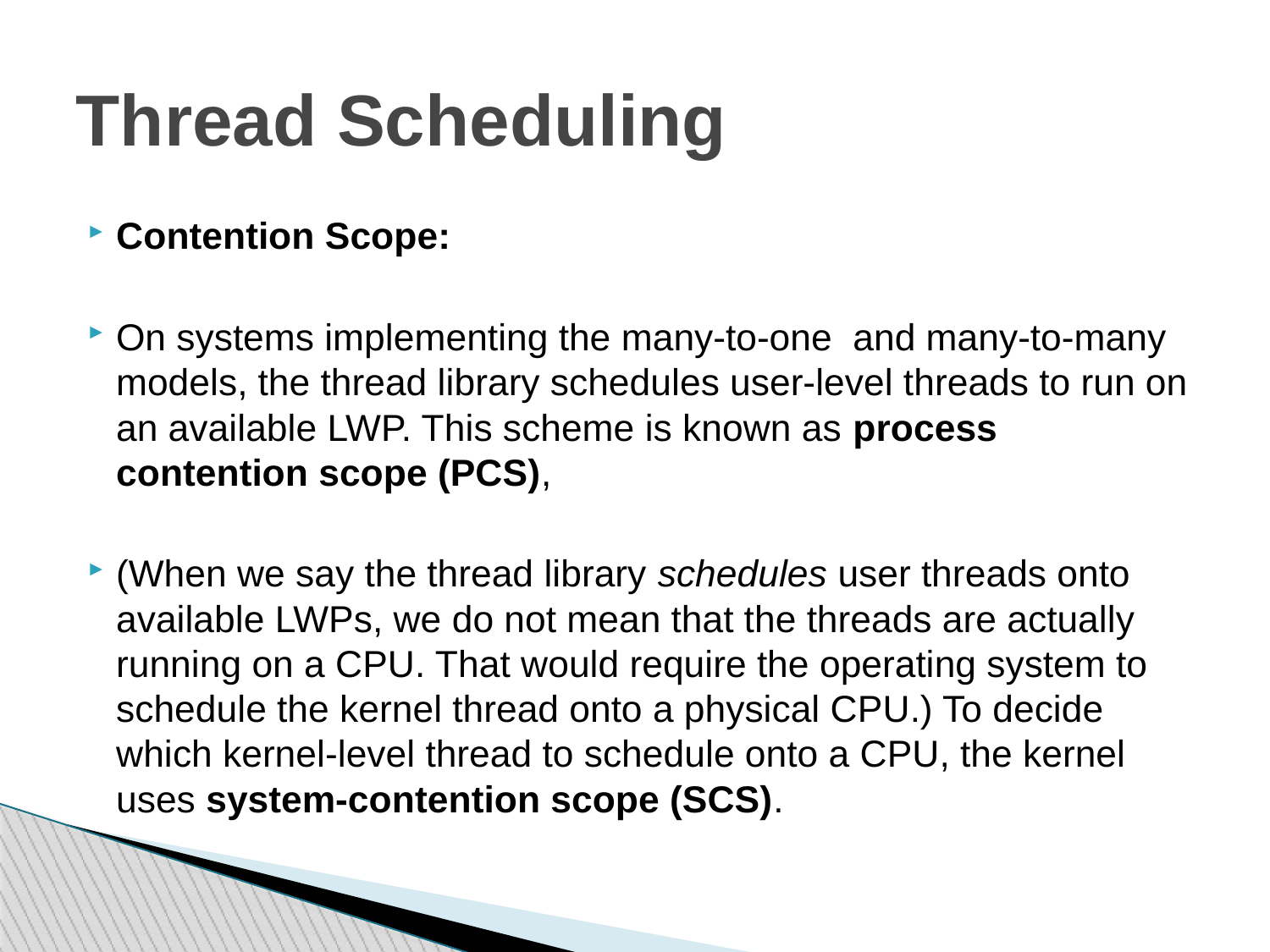

Thread Scheduling
Contention Scope:

On systems implementing the many-to-one  and many-to-many models, the thread library schedules user-level threads to run on an available LWP. This scheme is known as process contention scope (PCS),

(When we say the thread library schedules user threads onto available LWPs, we do not mean that the threads are actually running on a CPU. That would require the operating system to schedule the kernel thread onto a physical CPU.) To decide which kernel-level thread to schedule onto a CPU, the kernel uses system-contention scope (SCS).